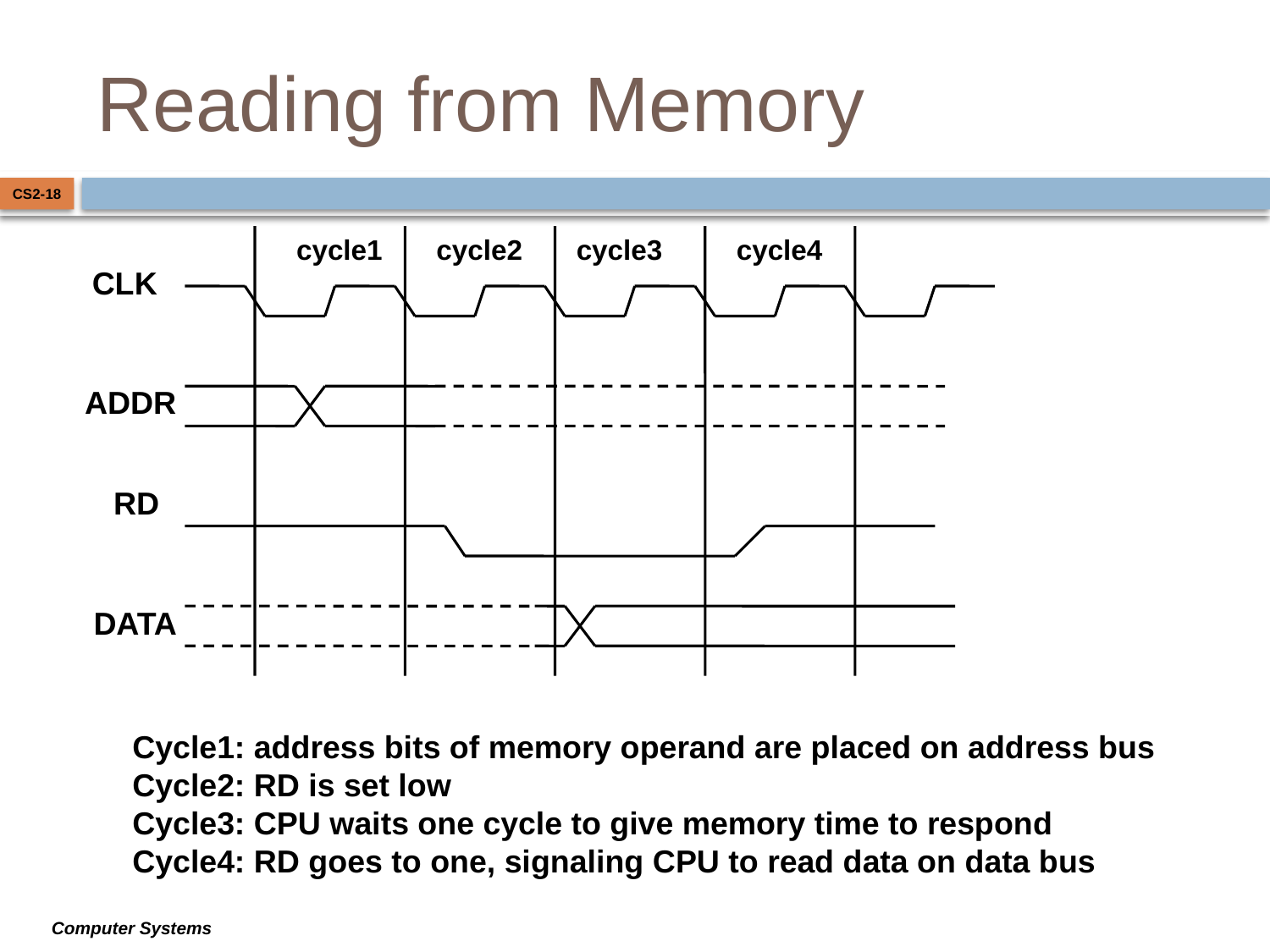

# Reading from Memory
CS2-18

cycle1

cycle2

cycle3

cycle4

CLK

ADDR

RD

DATA

Cycle1: address bits of memory operand are placed on address bus
Cycle2: RD is set low
Cycle3: CPU waits one cycle to give memory time to respond
Cycle4: RD goes to one, signaling CPU to read data on data bus